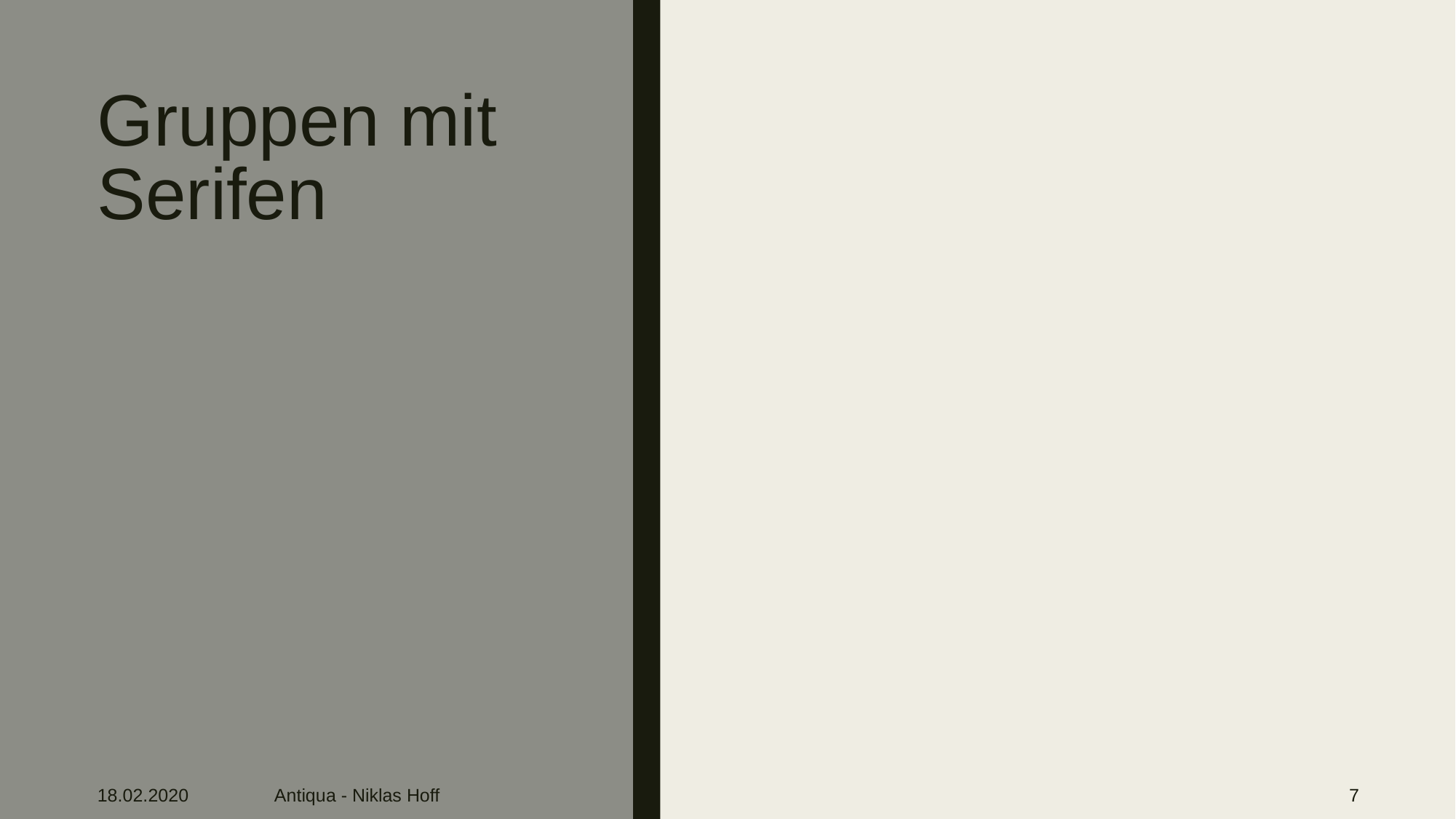

# Gruppen mit Serifen

18.02.2020
Antiqua - Niklas Hoff
7